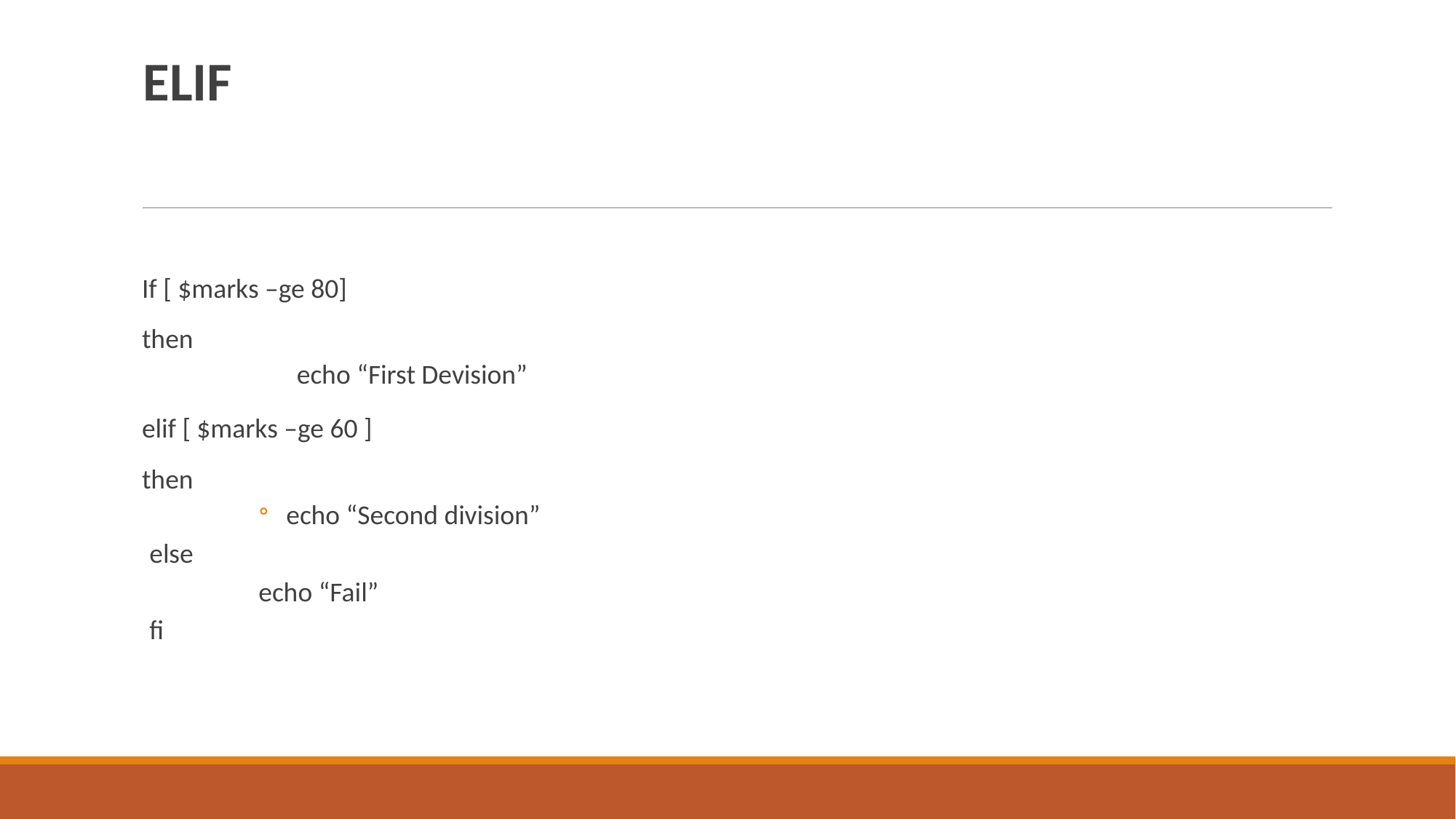

ELIF

If [ $marks –ge 80]
then
          echo “First Devision”
elif [ $marks –ge 60 ]
then
echo “Second division”
else
	echo “Fail”
fi